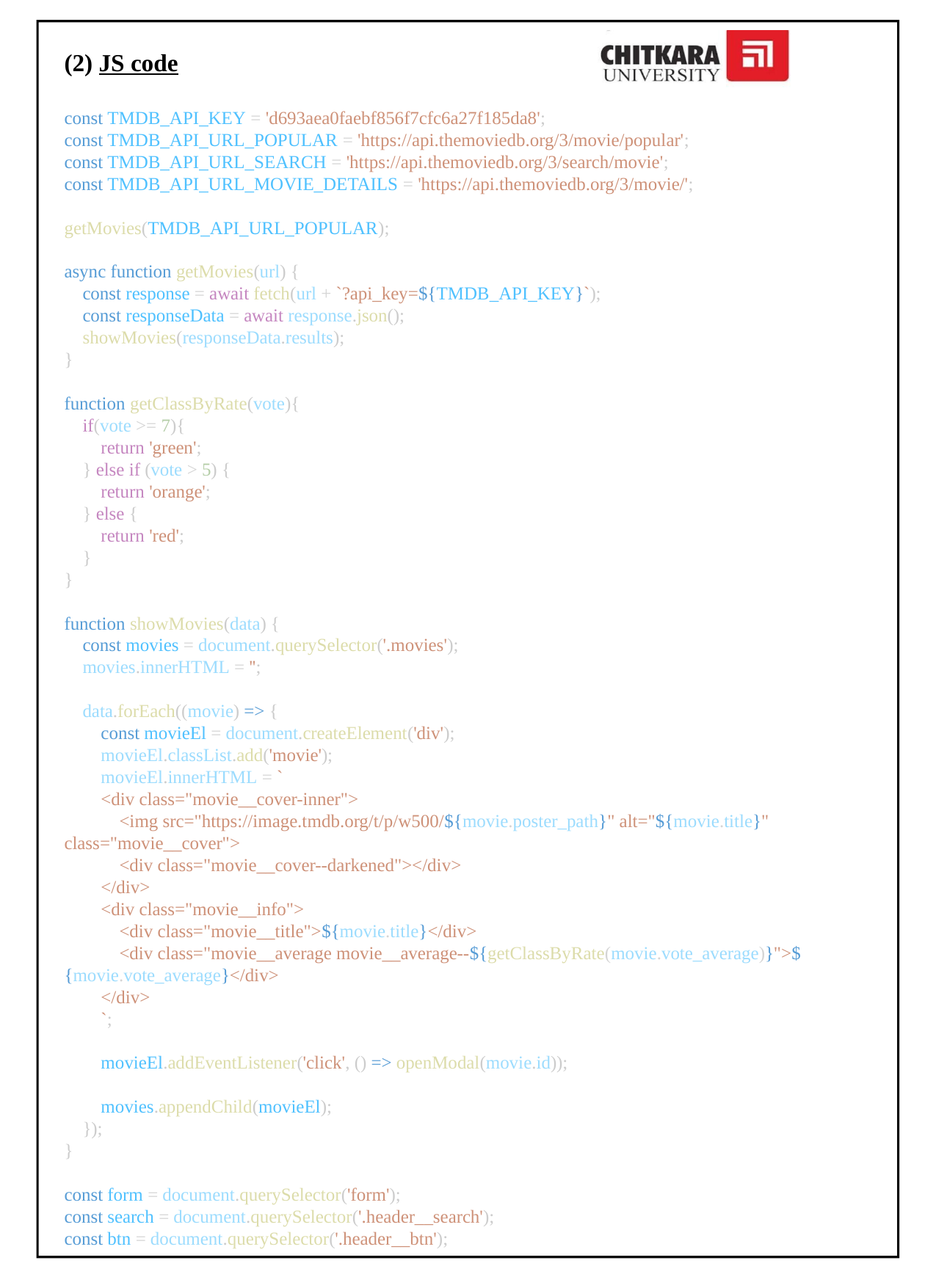

(2) JS code

const TMDB_API_KEY = 'd693aea0faebf856f7cfc6a27f185da8';
const TMDB_API_URL_POPULAR = 'https://api.themoviedb.org/3/movie/popular';
const TMDB_API_URL_SEARCH = 'https://api.themoviedb.org/3/search/movie';
const TMDB_API_URL_MOVIE_DETAILS = 'https://api.themoviedb.org/3/movie/';
getMovies(TMDB_API_URL_POPULAR);
async function getMovies(url) {
    const response = await fetch(url + `?api_key=${TMDB_API_KEY}`);
    const responseData = await response.json();
    showMovies(responseData.results);
}
function getClassByRate(vote){
    if(vote >= 7){
        return 'green';
    } else if (vote > 5) {
        return 'orange';
    } else {
        return 'red';
    }
}
function showMovies(data) {
    const movies = document.querySelector('.movies');
    movies.innerHTML = '';
    data.forEach((movie) => {
        const movieEl = document.createElement('div');
        movieEl.classList.add('movie');
        movieEl.innerHTML = `
        <div class="movie__cover-inner">
            <img src="https://image.tmdb.org/t/p/w500/${movie.poster_path}" alt="${movie.title}" class="movie__cover">
            <div class="movie__cover--darkened"></div>
        </div>
        <div class="movie__info">
            <div class="movie__title">${movie.title}</div>
            <div class="movie__average movie__average--${getClassByRate(movie.vote_average)}">${movie.vote_average}</div>
        </div>
        `;
        movieEl.addEventListener('click', () => openModal(movie.id));
        movies.appendChild(movieEl);
    });
}
const form = document.querySelector('form');
const search = document.querySelector('.header__search');
const btn = document.querySelector('.header__btn');